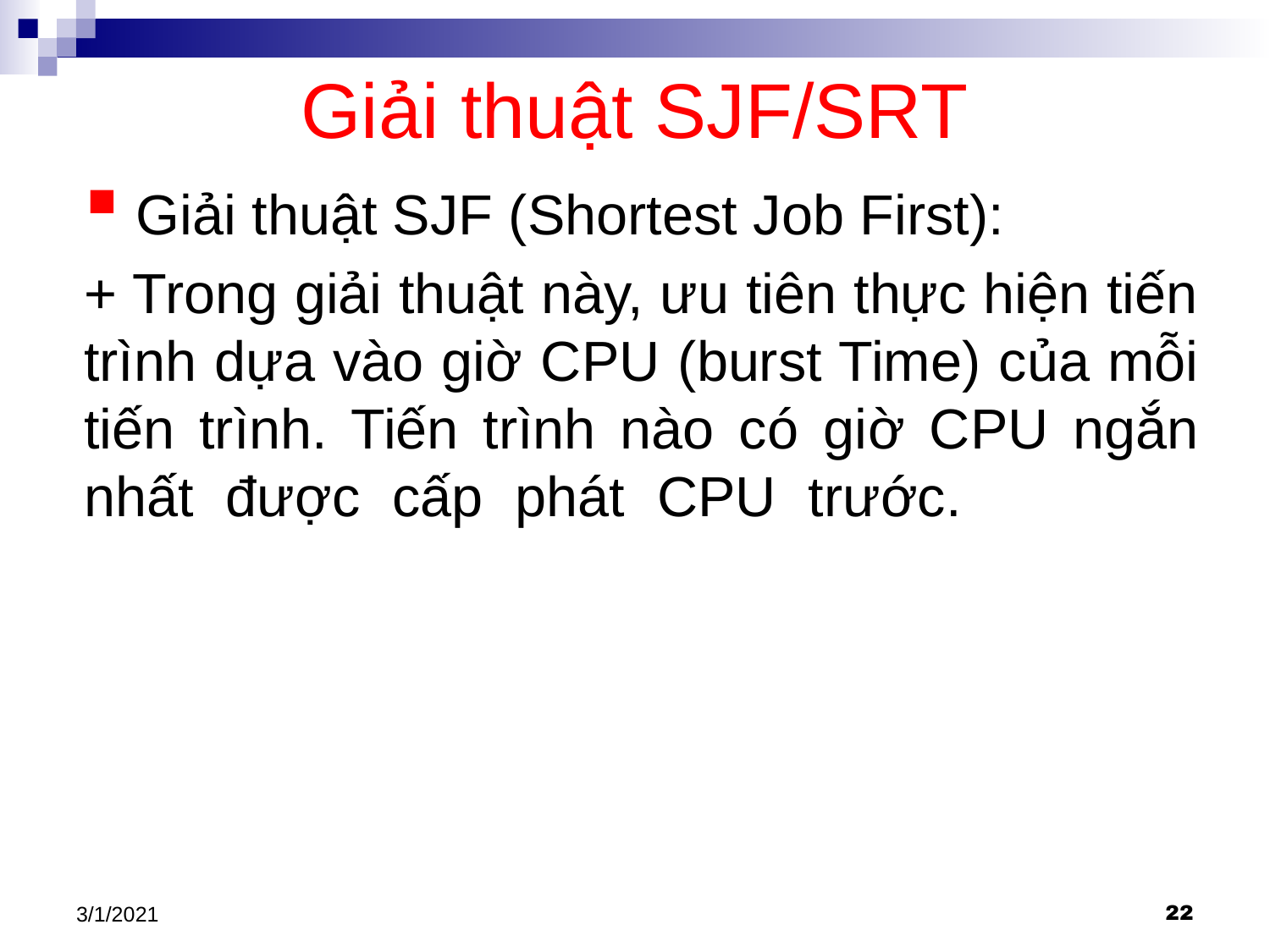

# Giải thuật SJF/SRT
 Giải thuật SJF (Shortest Job First):
+ Trong giải thuật này, ưu tiên thực hiện tiến trình dựa vào giờ CPU (burst Time) của mỗi tiến trình. Tiến trình nào có giờ CPU ngắn nhất được cấp phát CPU trước.

3/1/2021
22